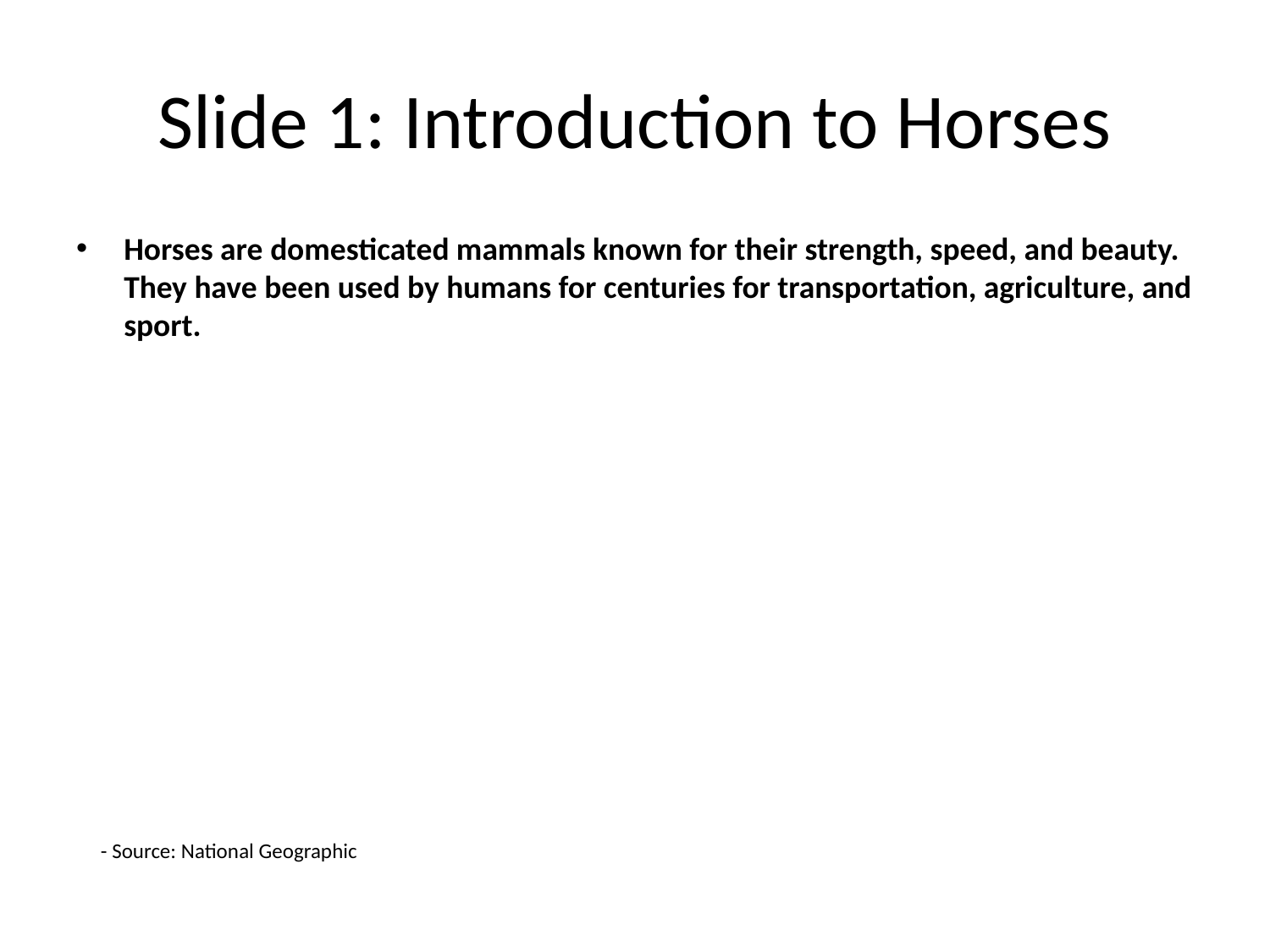

# Slide 1: Introduction to Horses
Horses are domesticated mammals known for their strength, speed, and beauty. They have been used by humans for centuries for transportation, agriculture, and sport.

- Source: National Geographic